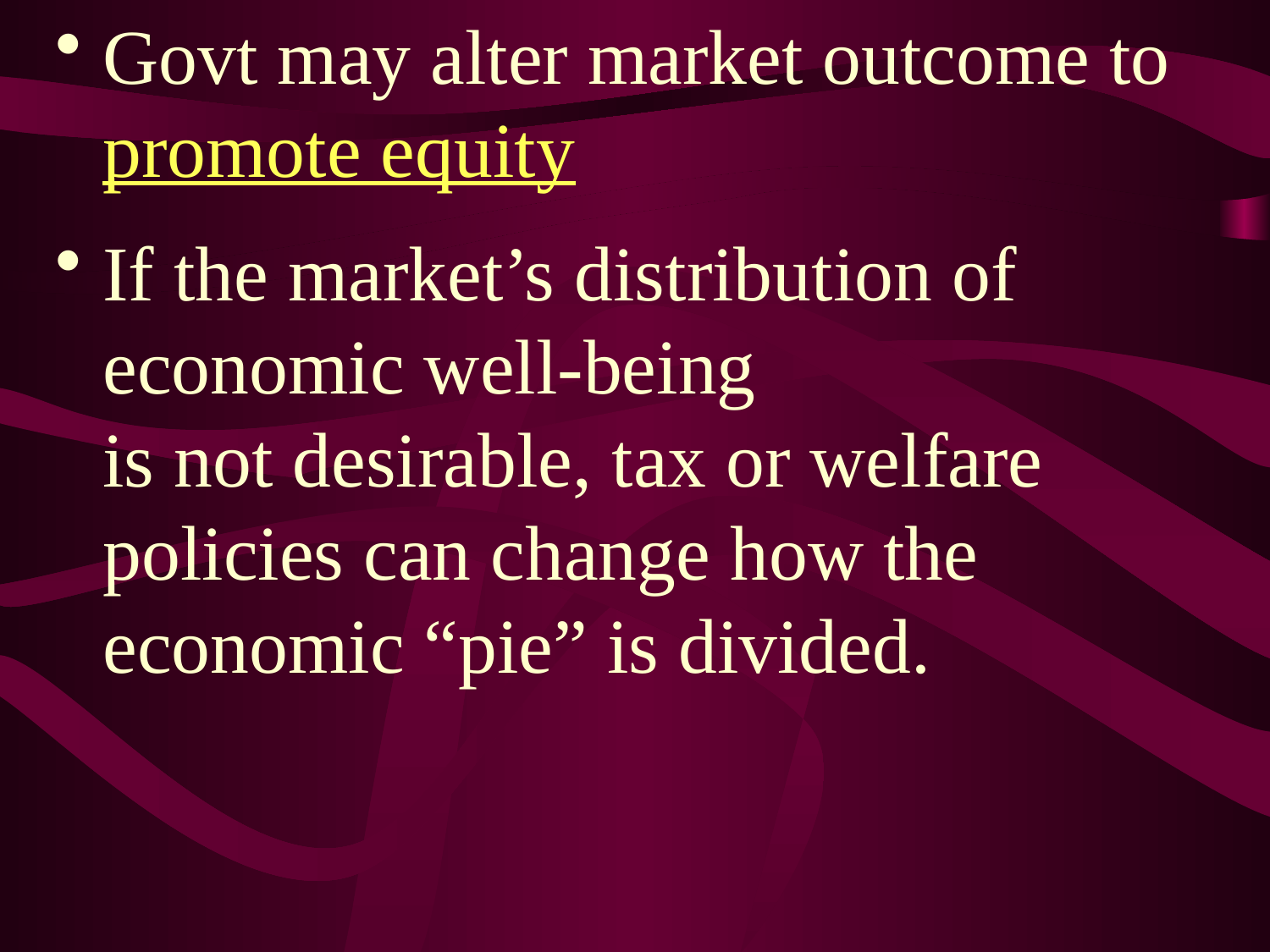

Govt may alter market outcome to promote equity
If the market’s distribution of economic well-being
is not desirable, tax or welfare policies can change how the economic “pie” is divided.